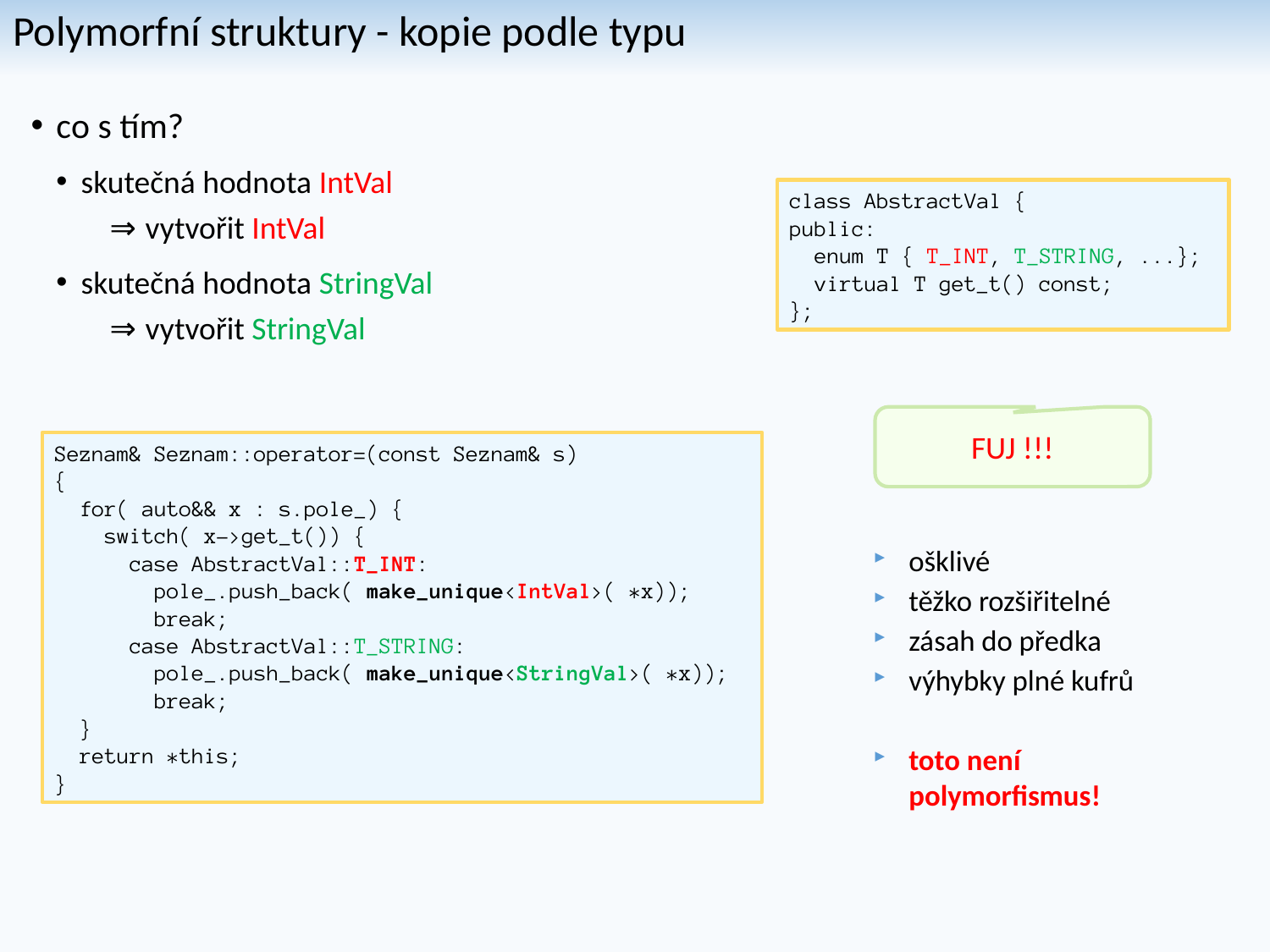

# Polymorfní struktury - kopie podle typu
co s tím?
skutečná hodnota IntVal
    ⇒ vytvořit IntVal
skutečná hodnota StringVal
    ⇒ vytvořit StringVal
class AbstractVal {
public:
  enum T { T_INT, T_STRING, ...};
  virtual T get_t() const;
};
FUJ !!!
Seznam& Seznam::operator=(const Seznam& s)
{
  for( auto&& x : s.pole_) {
    switch( x->get_t()) {
      case AbstractVal::T_INT:
        pole_.push_back( make_unique<IntVal>( *x));
        break;
      case AbstractVal::T_STRING:
        pole_.push_back( make_unique<StringVal>( *x));
        break;
  }
  return *this;
}
ošklivé
těžko rozšiřitelné
zásah do předka
výhybky plné kufrů

toto není polymorfismus!